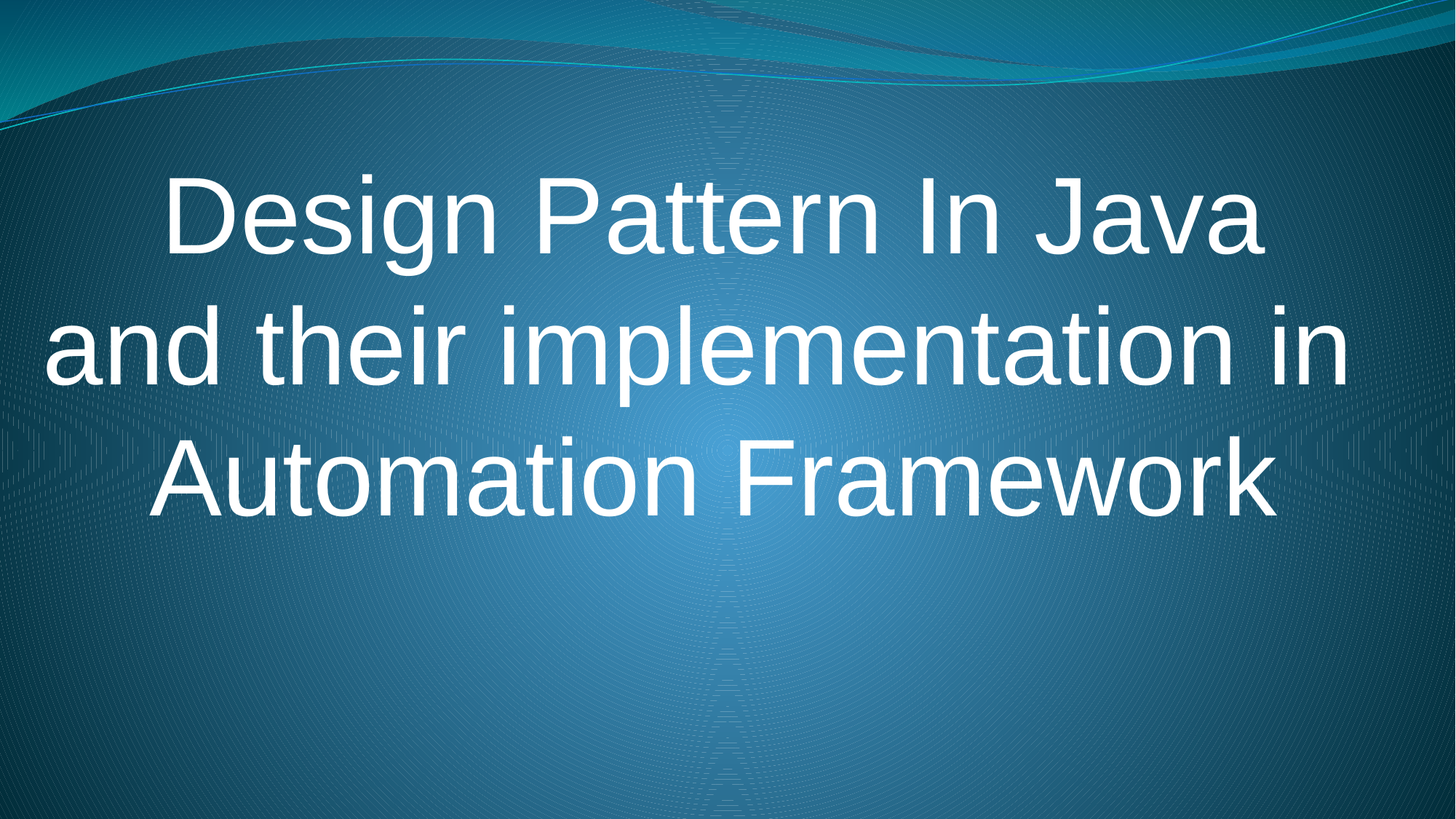

Design Pattern In Java
and their implementation in
Automation Framework